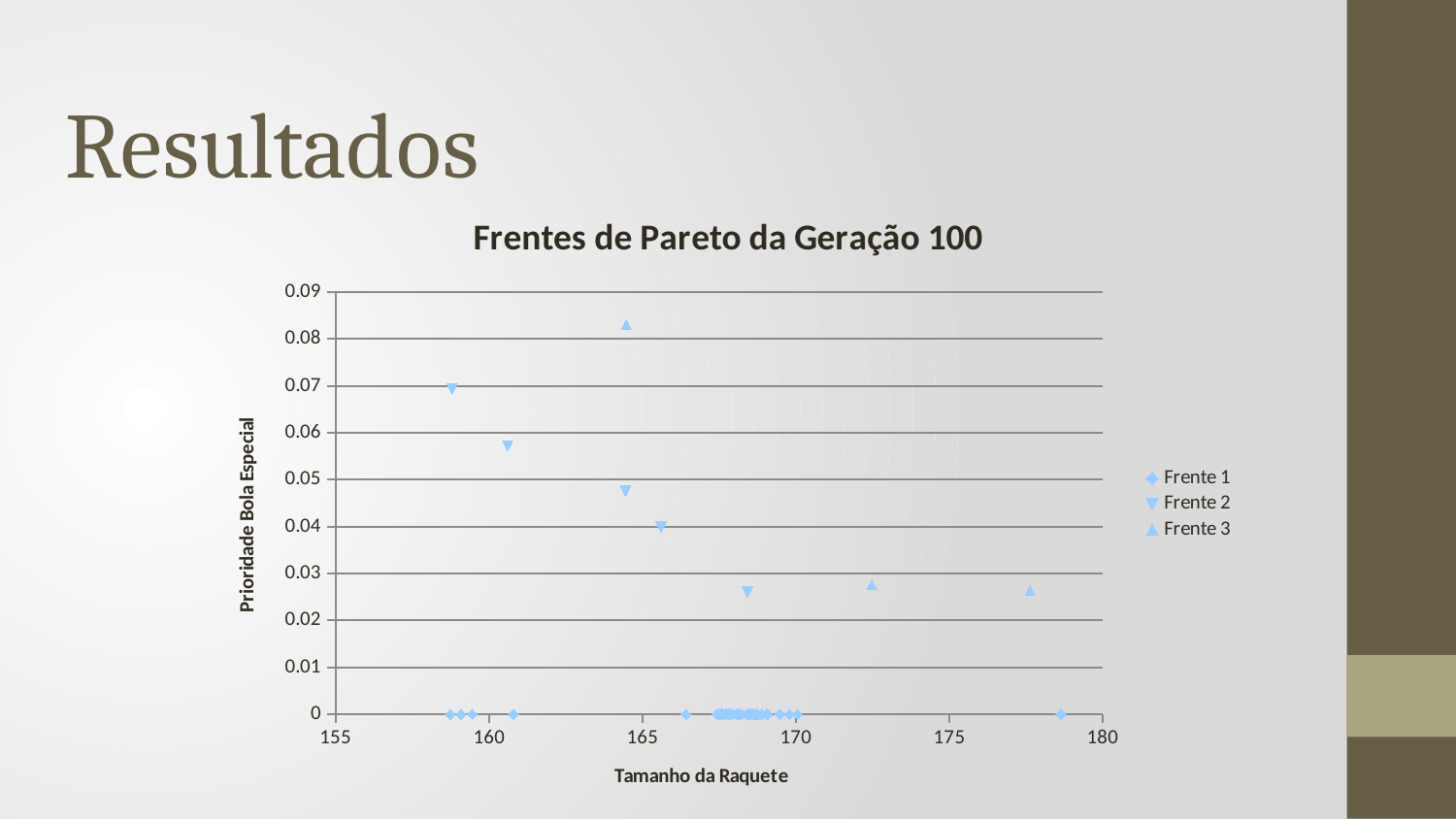

# Resultados

### Chart: Frentes de Pareto da Geração 100

| Category |  |  |  |
|---|---|---|---|